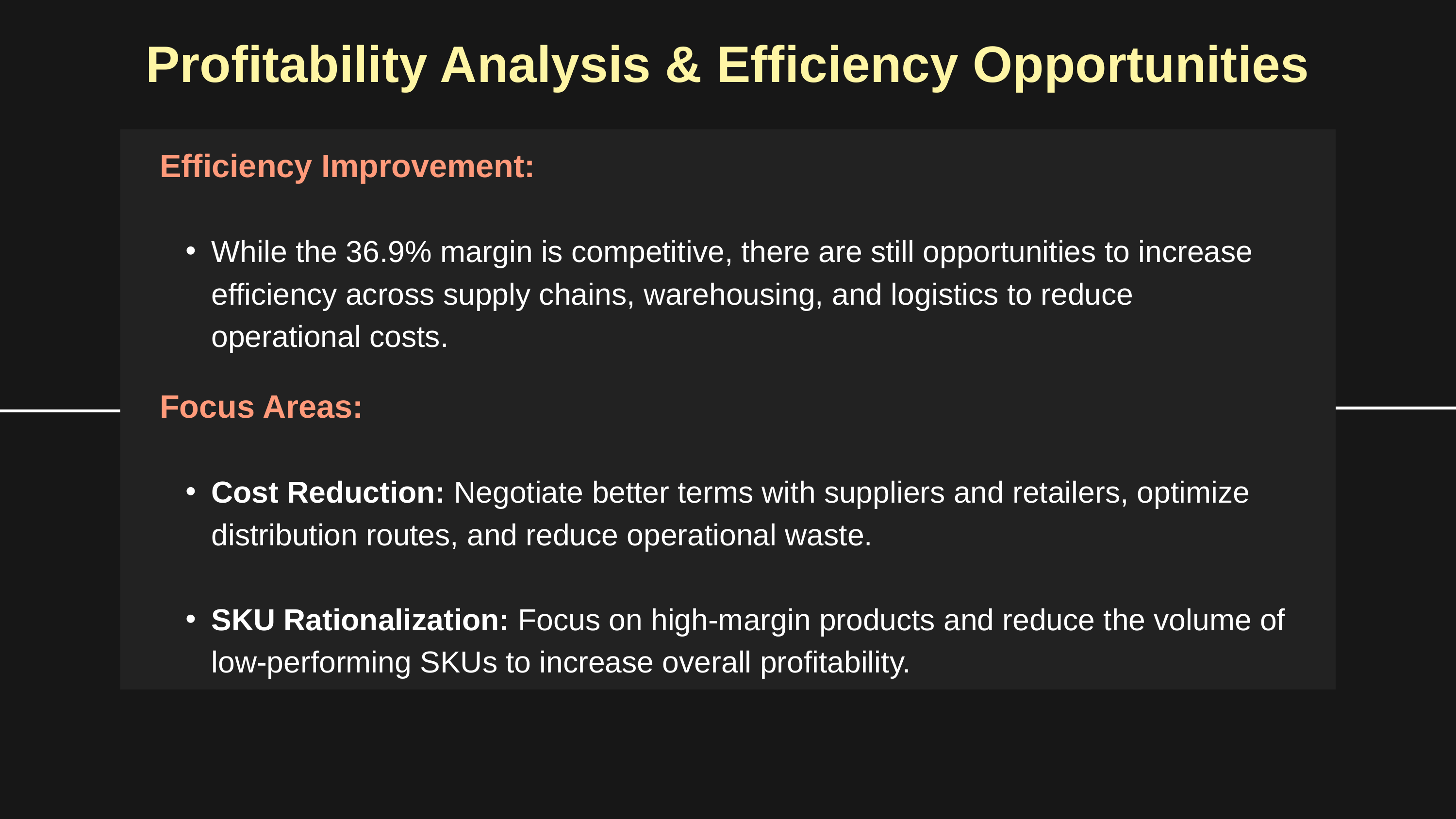

Profitability Analysis & Efficiency Opportunities

Efficiency Improvement:

While the 36.9% margin is competitive, there are still opportunities to increase efficiency across supply chains, warehousing, and logistics to reduce operational costs.

Focus Areas:

Cost Reduction: Negotiate better terms with suppliers and retailers, optimize distribution routes, and reduce operational waste.

SKU Rationalization: Focus on high-margin products and reduce the volume of low-performing SKUs to increase overall profitability.